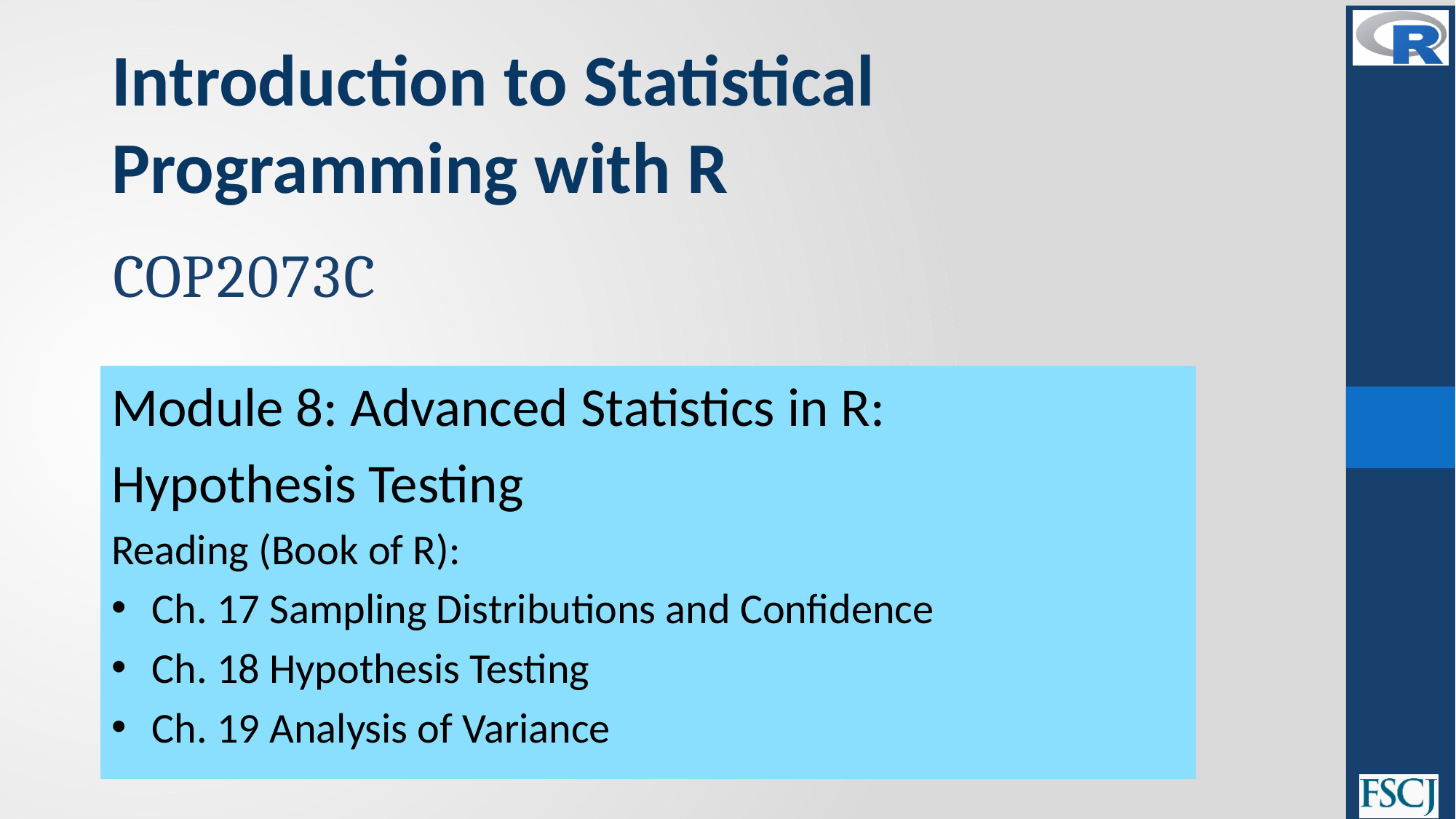

Introduction to Statistical Programming with R
# COP2073C
Module 8: Advanced Statistics in R:
Hypothesis Testing
Reading (Book of R):
Ch. 17 Sampling Distributions and Confidence
Ch. 18 Hypothesis Testing
Ch. 19 Analysis of Variance